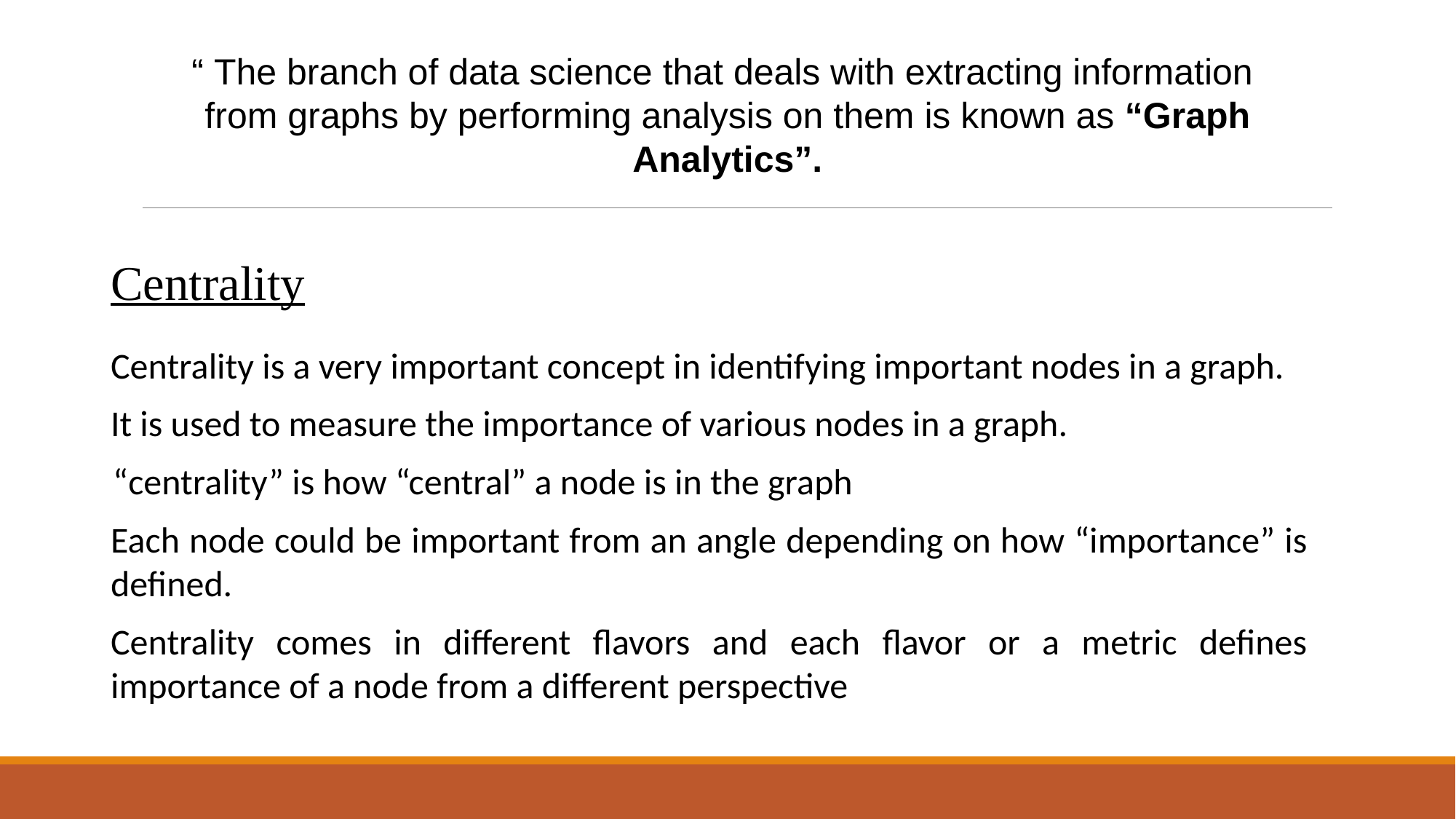

“ The branch of data science that deals with extracting information
from graphs by performing analysis on them is known as “Graph Analytics”.
Centrality
Centrality is a very important concept in identifying important nodes in a graph.
It is used to measure the importance of various nodes in a graph.
“centrality” is how “central” a node is in the graph
Each node could be important from an angle depending on how “importance” is defined.
Centrality comes in different flavors and each flavor or a metric defines importance of a node from a different perspective